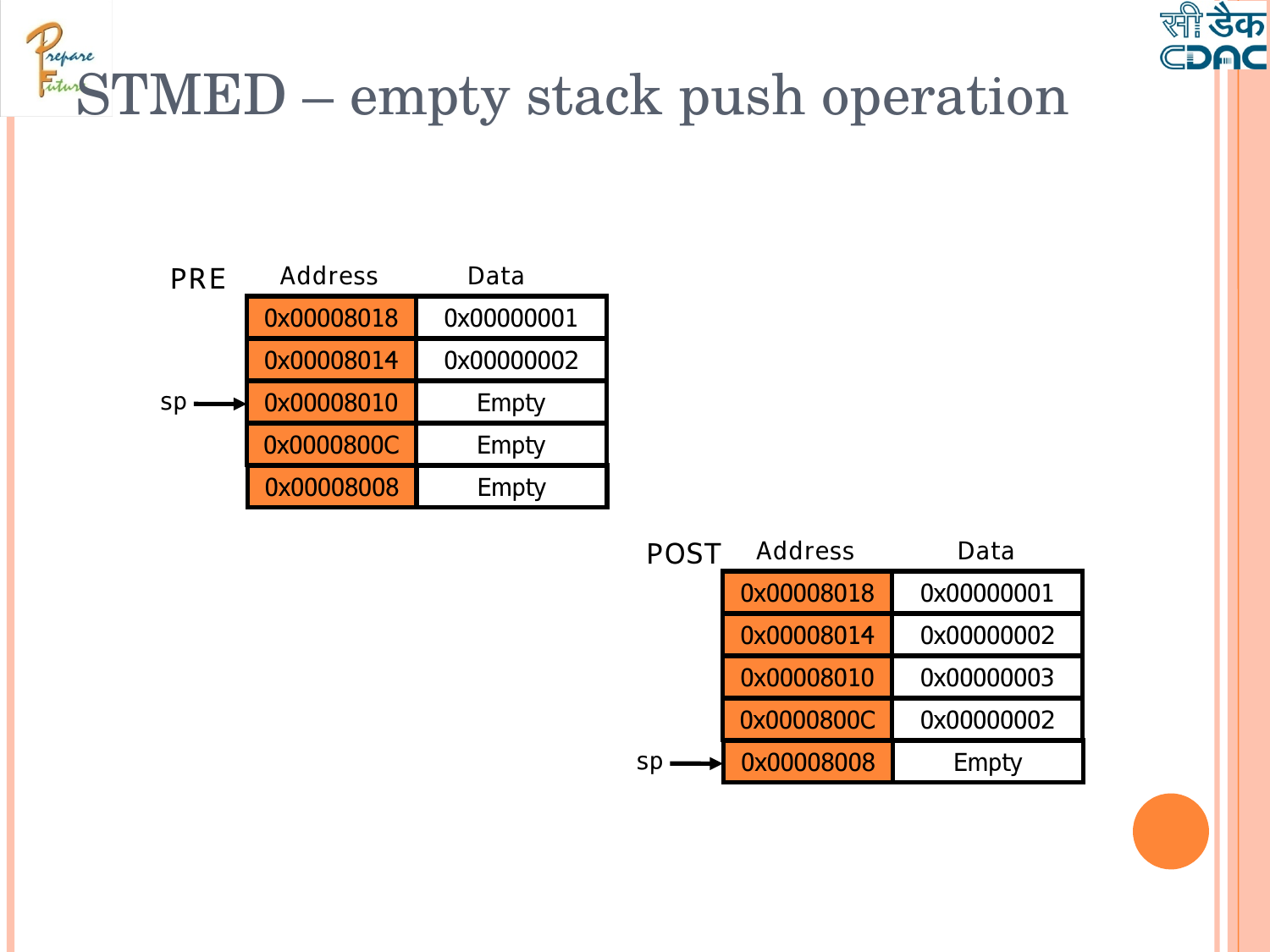

STMED – empty stack push operation
Address
Data
PRE
0x00008018
0x00000001
0x00008014
0x00000002
sp
0x00008010
Empty

0x0000800C
Empty
0x00008008
Empty
Address
Data
POST
0x00008018
0x00000001
0x00008014
0x00000002
0x00008010
0x00000003
0x0000800C
0x00000002
sp
0x00008008
Empty